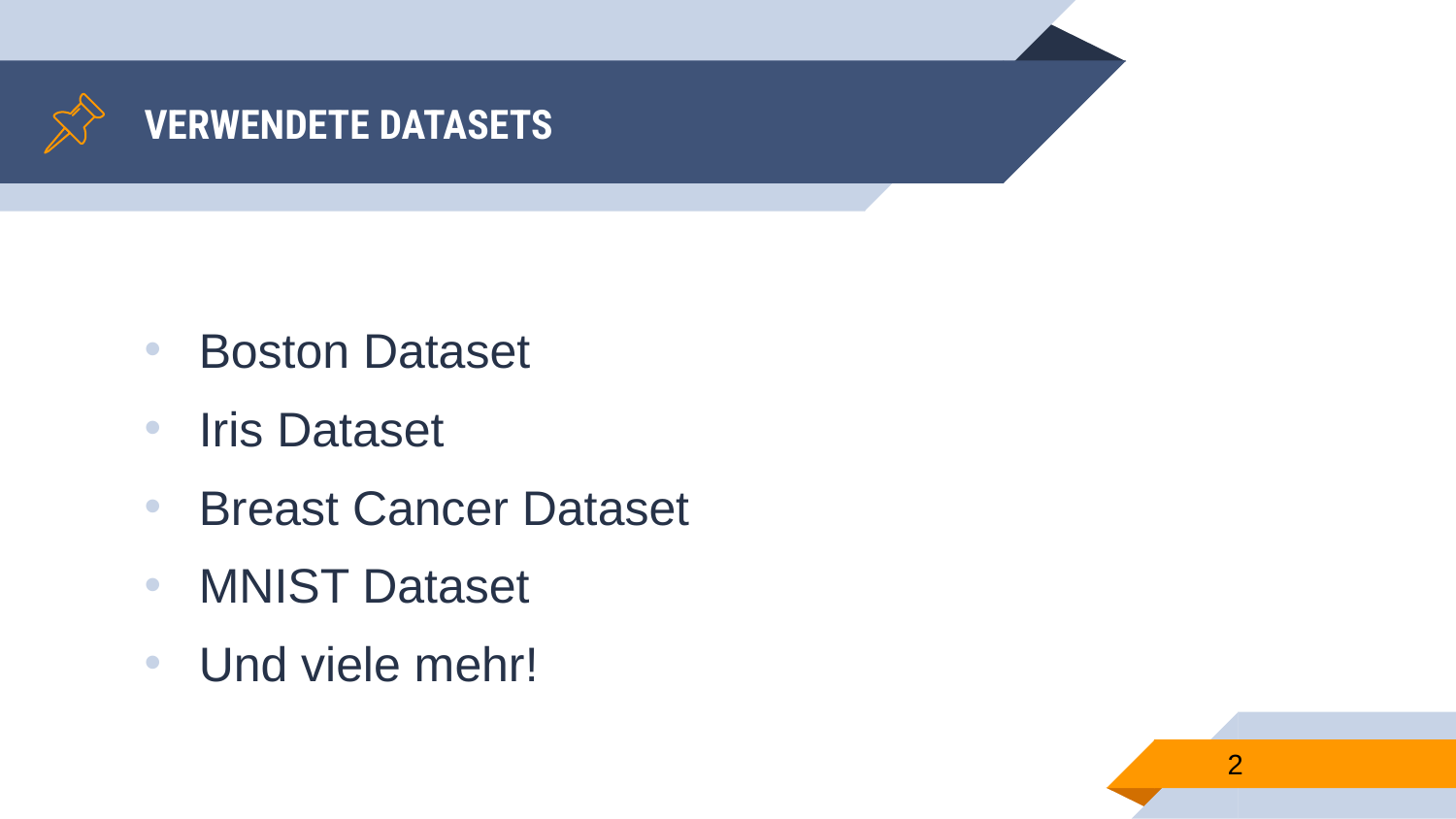

# VERWENDETE DATASETS

Boston Dataset
Iris Dataset
Breast Cancer Dataset
MNIST Dataset
Und viele mehr!
2